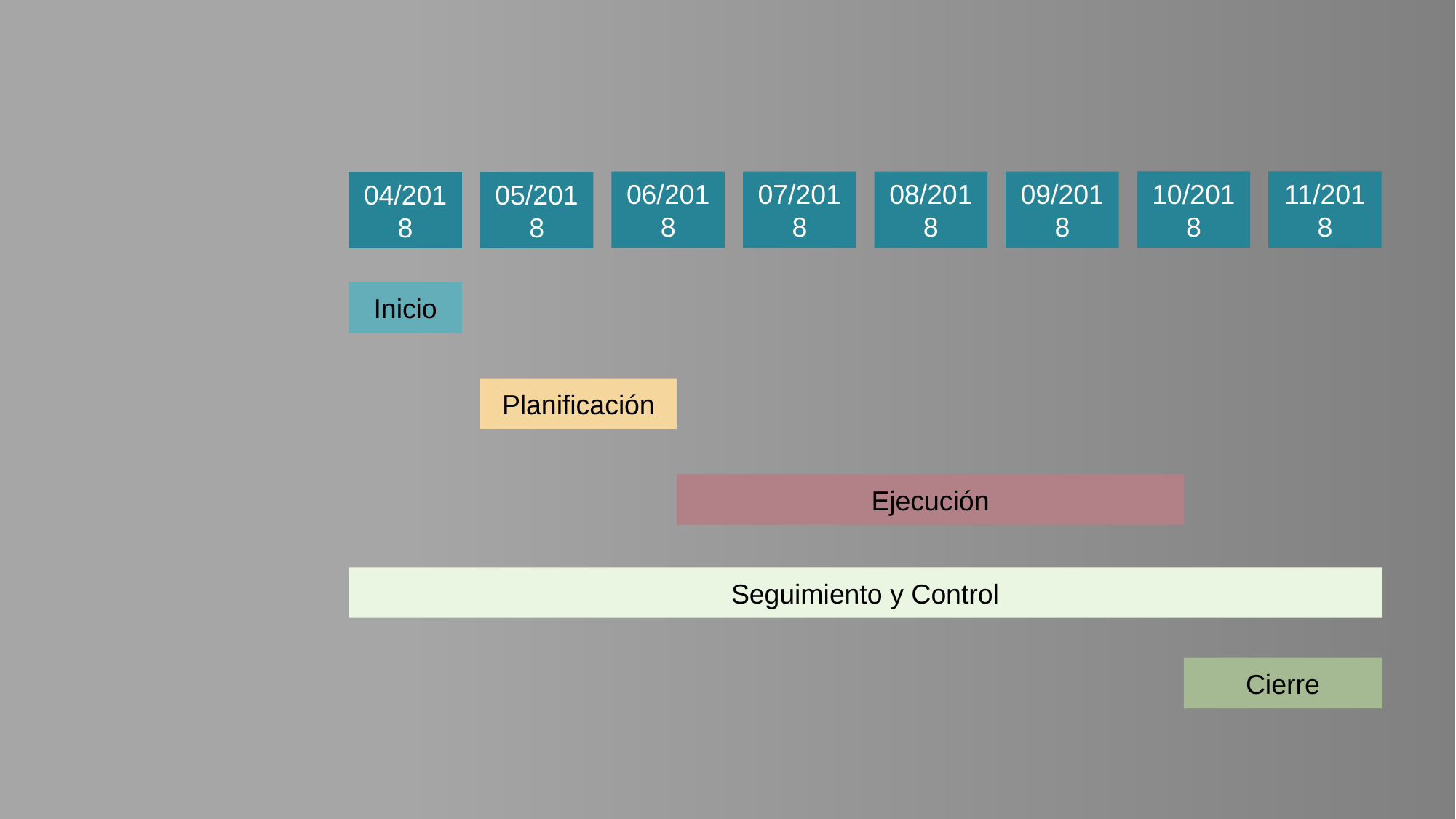

10/2018
11/2018
06/2018
07/2018
08/2018
09/2018
04/2018
05/2018

Inicio
Planificación
Ejecución
Seguimiento y Control
Cierre